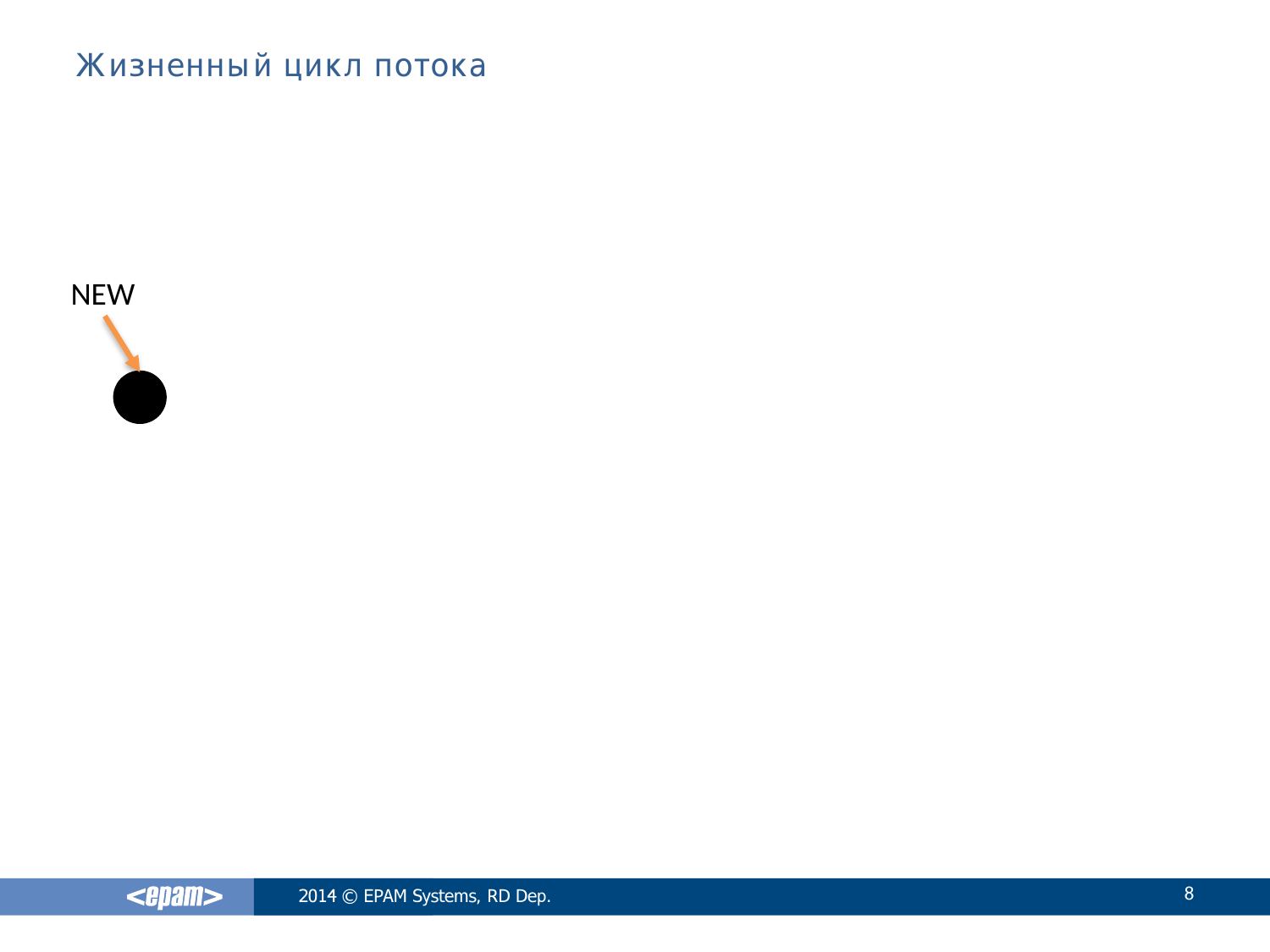

# Жизненный цикл потока
NEW

8
2014 © EPAM Systems, RD Dep.